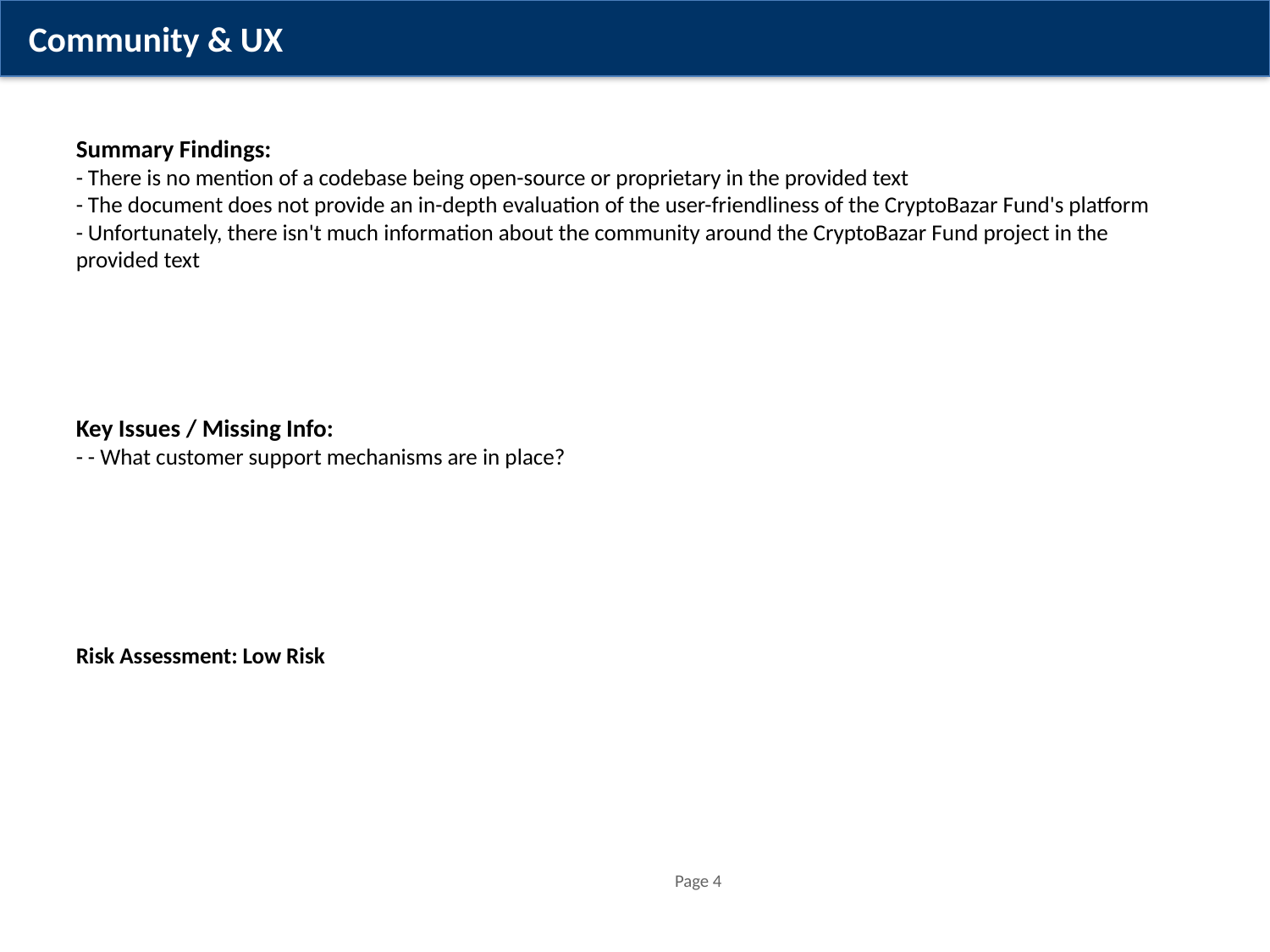

Community & UX
Summary Findings:
- There is no mention of a codebase being open-source or proprietary in the provided text
- The document does not provide an in-depth evaluation of the user-friendliness of the CryptoBazar Fund's platform
- Unfortunately, there isn't much information about the community around the CryptoBazar Fund project in the provided text
Key Issues / Missing Info:
- - What customer support mechanisms are in place?
Risk Assessment: Low Risk
Page 4